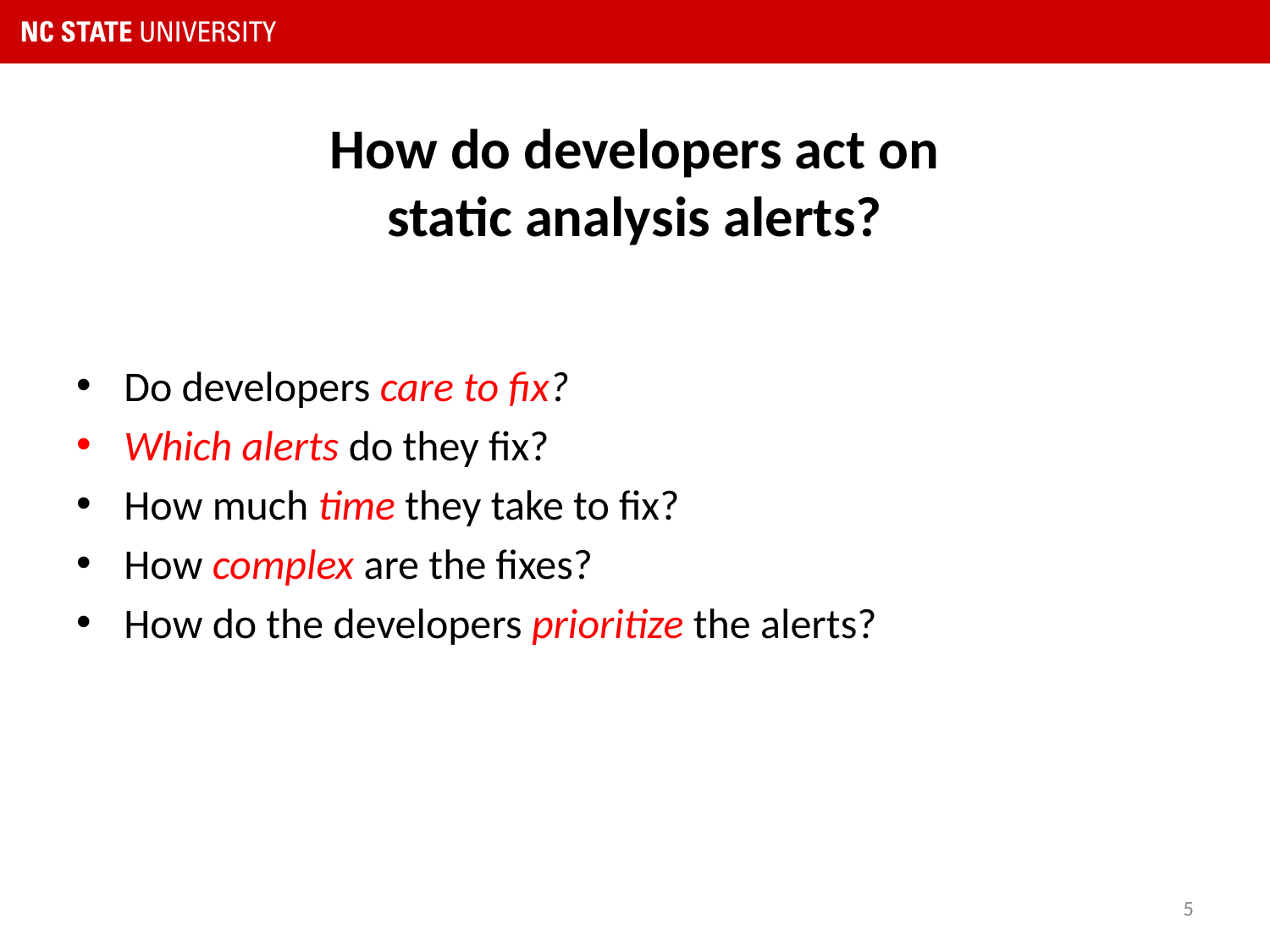

# How do developers act on static analysis alerts?
Do developers care to fix?
Which alerts do they fix?
How much time they take to fix?
How complex are the fixes?
How do the developers prioritize the alerts?
5